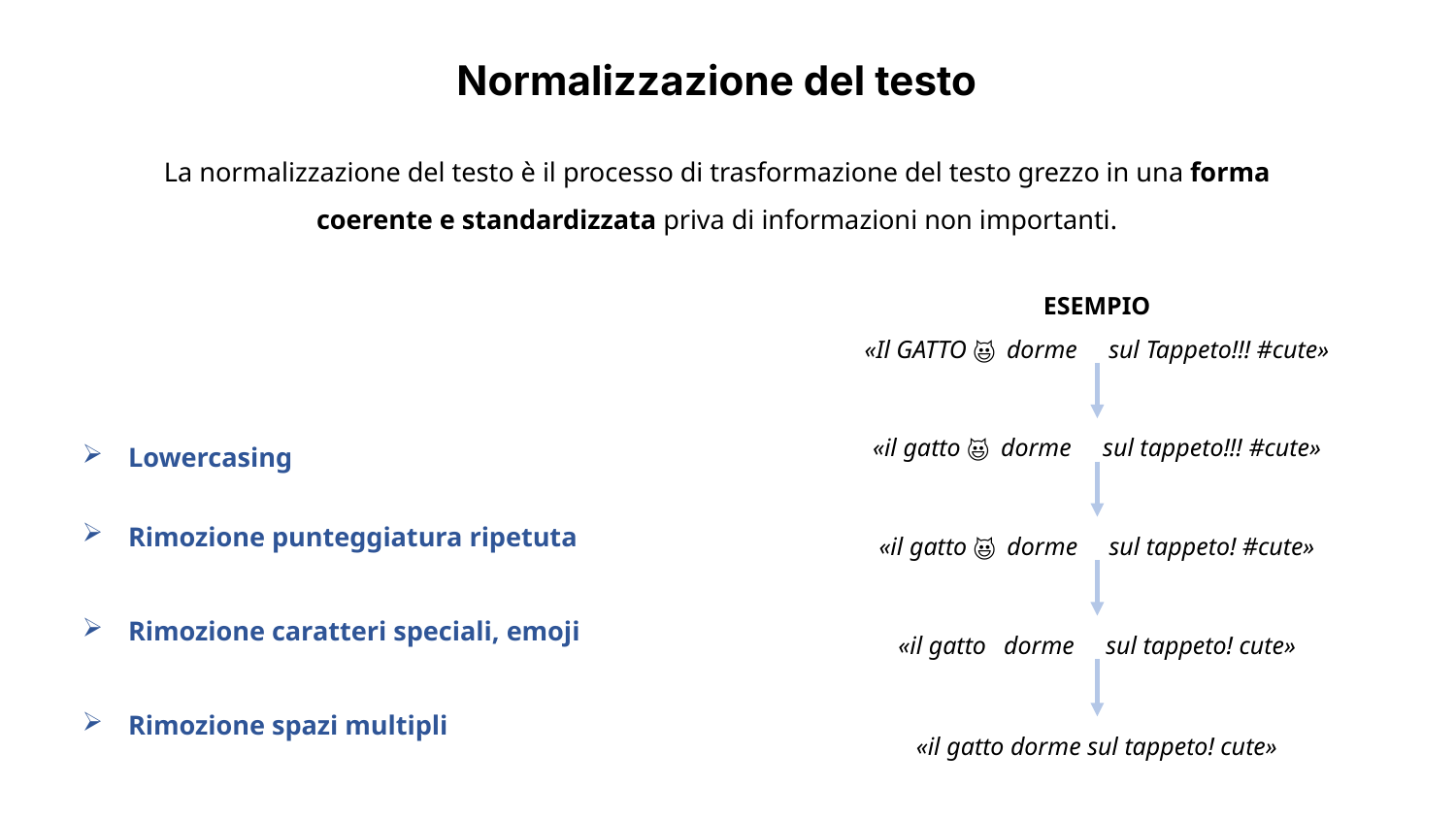

Normalizzazione del testo
La normalizzazione del testo è il processo di trasformazione del testo grezzo in una forma coerente e standardizzata priva di informazioni non importanti.
ESEMPIO
«Il GATTO 😺  dorme     sul Tappeto!!! #cute»
Lowercasing
Rimozione punteggiatura ripetuta

Rimozione caratteri speciali, emoji

Rimozione spazi multipli
«il gatto 😺  dorme     sul tappeto!!! #cute»
«il gatto 😺  dorme     sul tappeto! #cute»
«il gatto   dorme     sul tappeto! cute»
«il gatto dorme sul tappeto! cute»